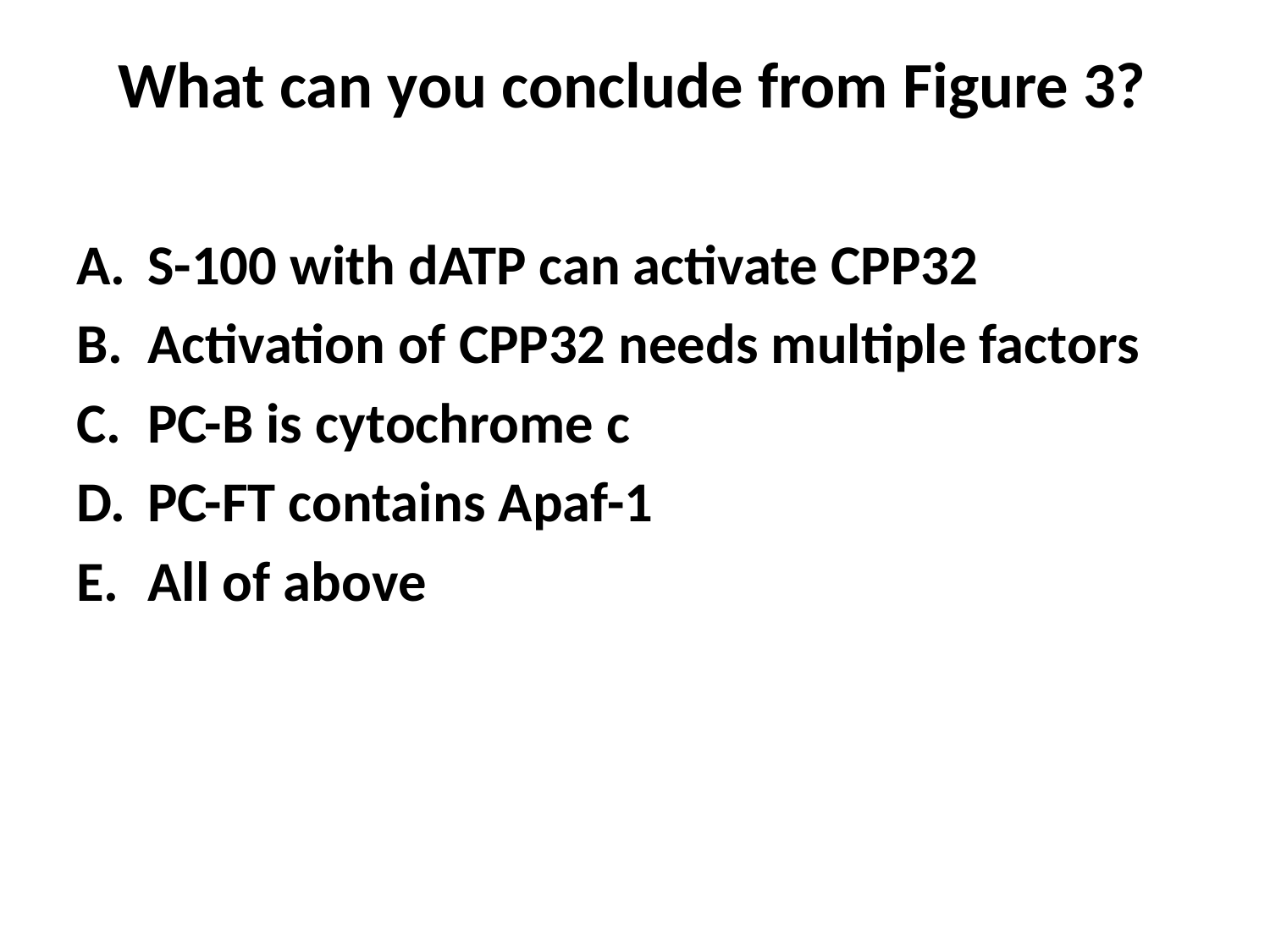

# What can you conclude from Figure 3?
S-100 with dATP can activate CPP32
Activation of CPP32 needs multiple factors
PC-B is cytochrome c
PC-FT contains Apaf-1
All of above